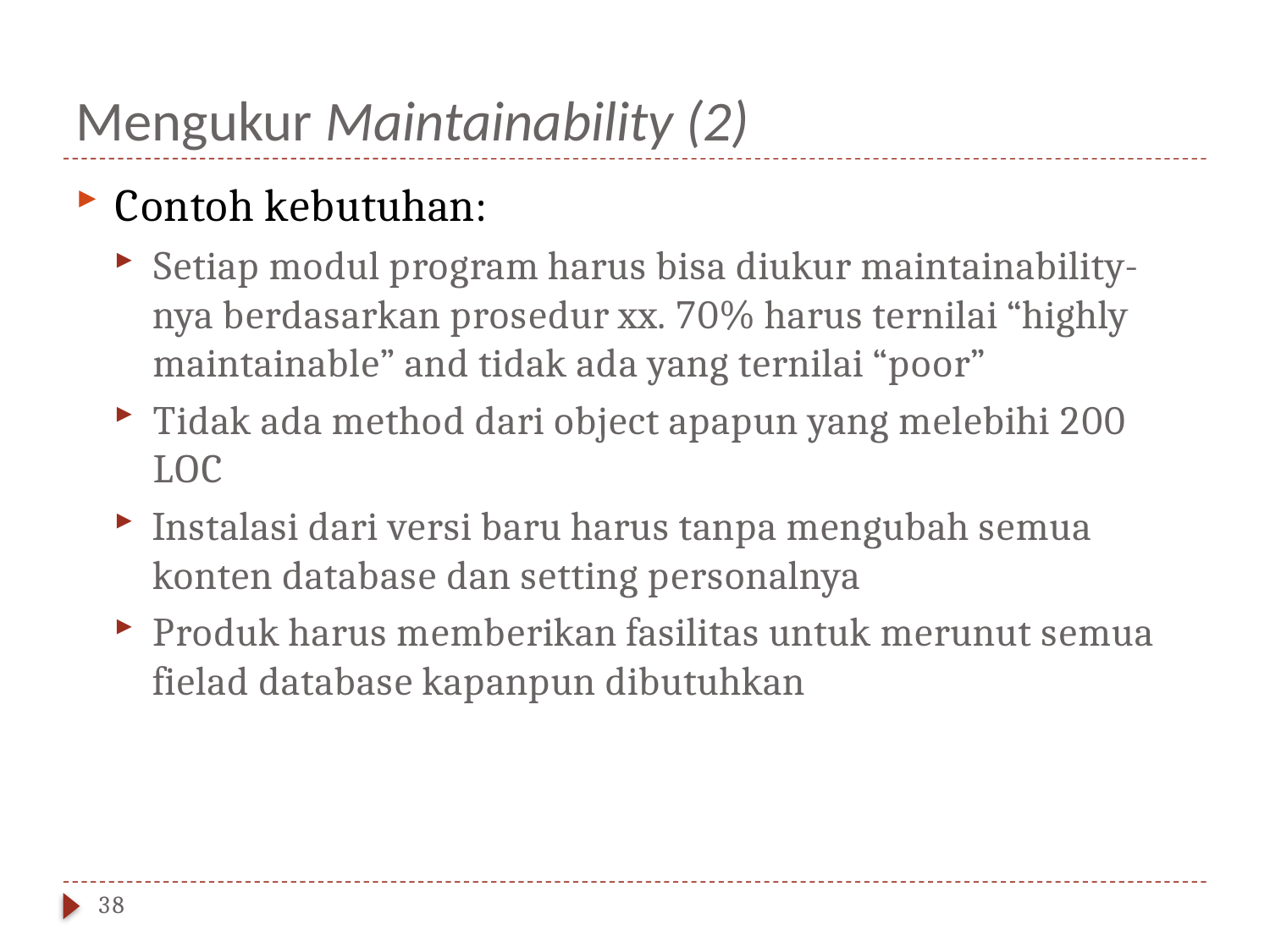

# Mengukur Maintainability (2)
Contoh kebutuhan:
Setiap modul program harus bisa diukur maintainability-nya berdasarkan prosedur xx. 70% harus ternilai “highly maintainable” and tidak ada yang ternilai “poor”
Tidak ada method dari object apapun yang melebihi 200 LOC
Instalasi dari versi baru harus tanpa mengubah semua konten database dan setting personalnya
Produk harus memberikan fasilitas untuk merunut semua fielad database kapanpun dibutuhkan
38